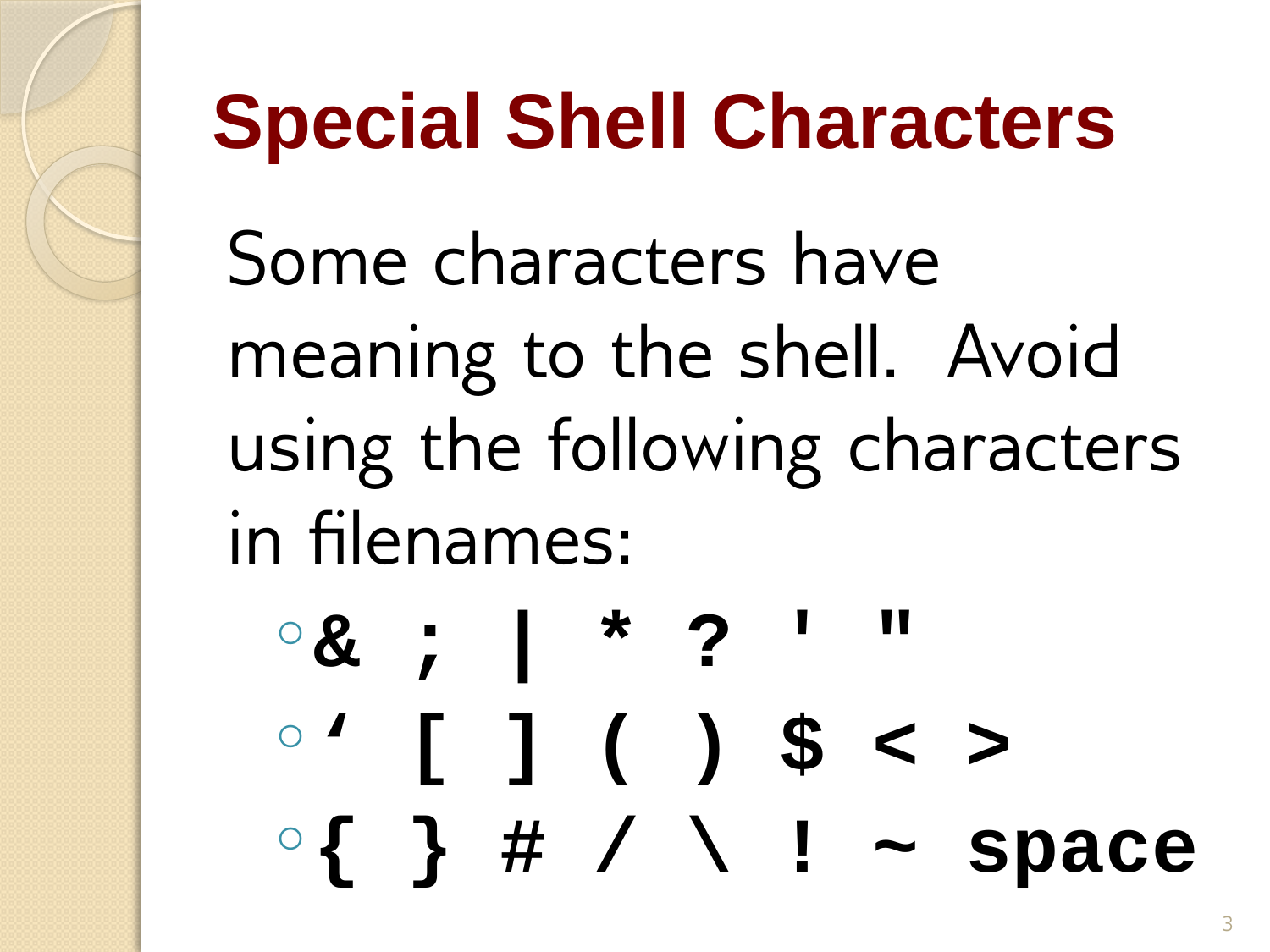

# Special Shell Characters
Some characters have meaning to the shell.  Avoid using the following characters in filenames:
& ; | * ? ' "
‘ [ ] ( ) $ < >
{ } # / \ ! ~ space
3